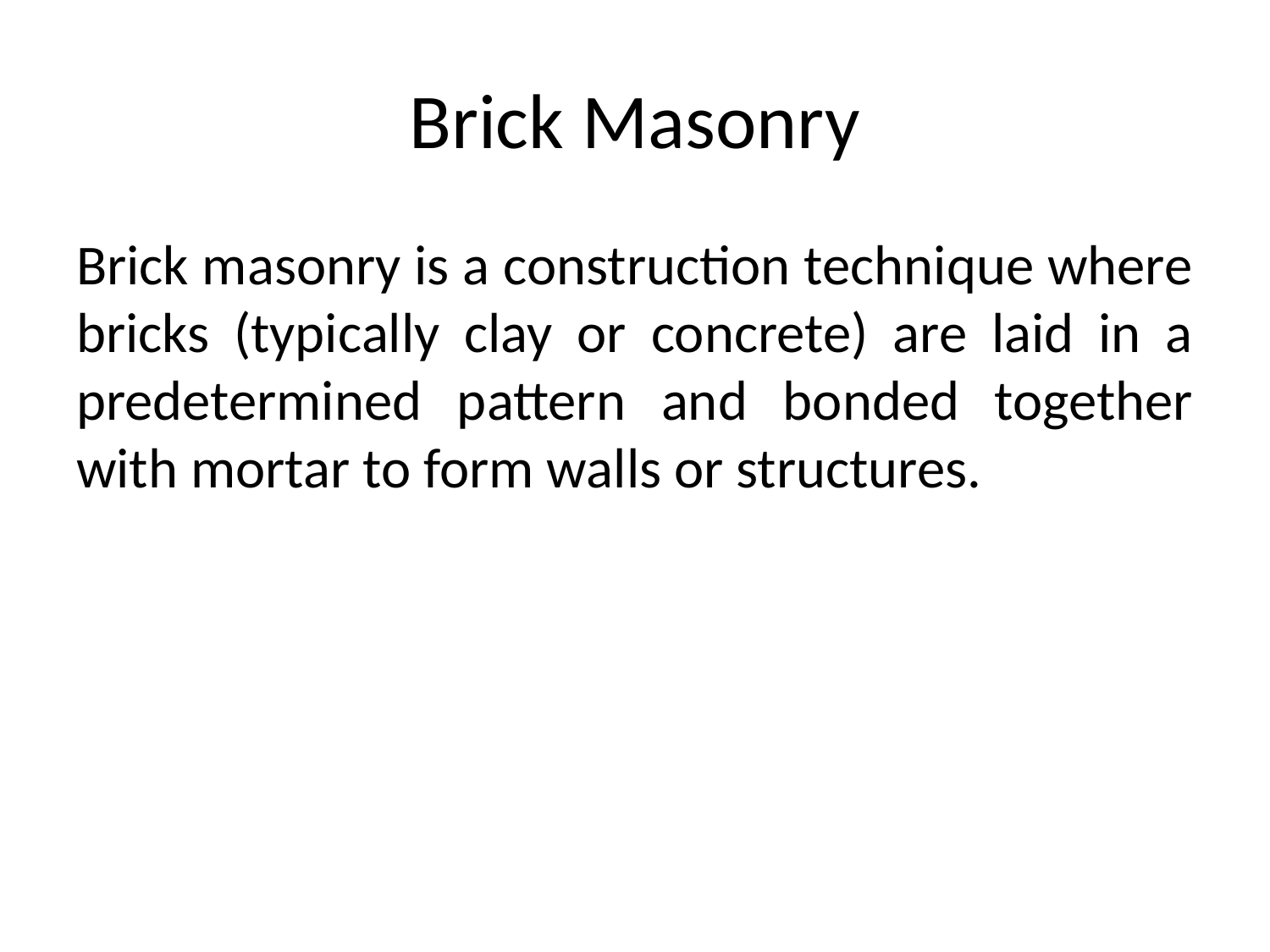

# Brick Masonry
Brick masonry is a construction technique where bricks (typically clay or concrete) are laid in a predetermined pattern and bonded together with mortar to form walls or structures.